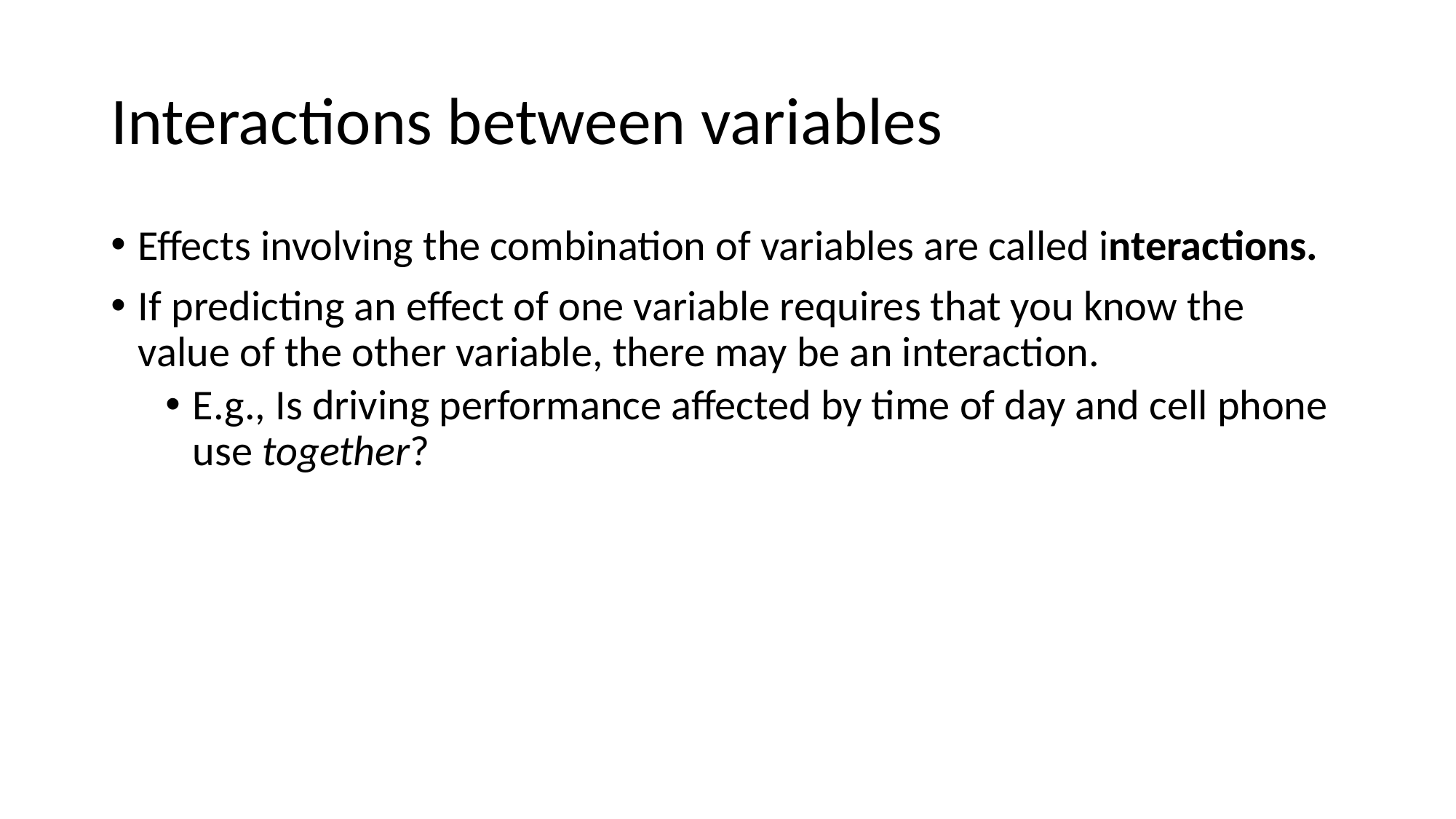

# Interactions between variables
Effects involving the combination of variables are called interactions.
If predicting an effect of one variable requires that you know the value of the other variable, there may be an interaction.
E.g., Is driving performance affected by time of day and cell phone use together?